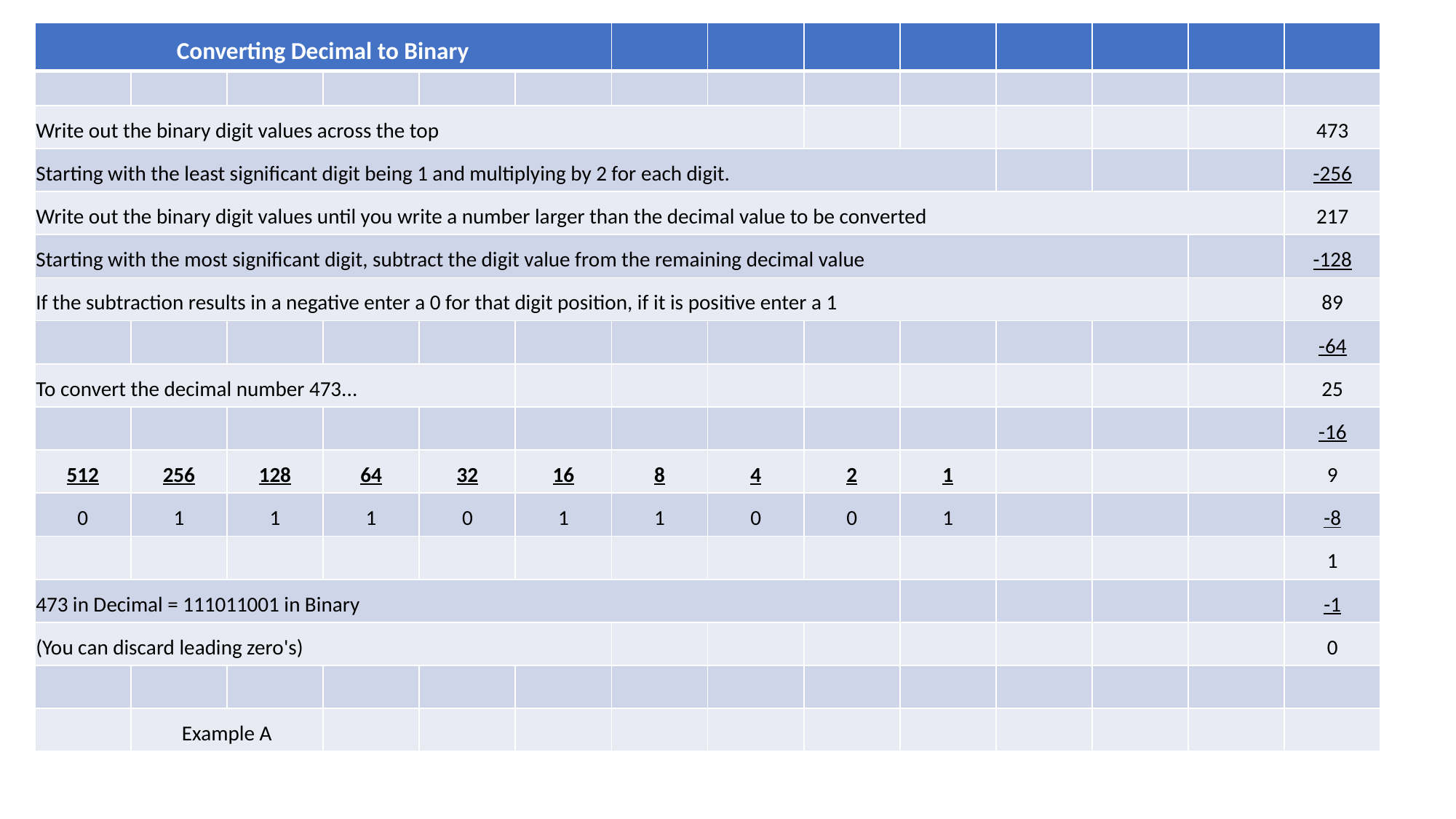

| Converting Decimal to Binary |  |  |  |  |  |  |  |  |  |  |  |  |  |
| --- | --- | --- | --- | --- | --- | --- | --- | --- | --- | --- | --- | --- | --- |
|  |  |  |  |  |  |  |  |  |  |  |  |  |  |
| Write out the binary digit values across the top |  |  |  |  |  |  |  |  |  |  |  |  | 473 |
| Starting with the least significant digit being 1 and multiplying by 2 for each digit. |  |  |  |  |  |  |  |  |  |  |  |  | -256 |
| Write out the binary digit values until you write a number larger than the decimal value to be converted |  |  |  |  |  |  |  |  |  |  |  |  | 217 |
| Starting with the most significant digit, subtract the digit value from the remaining decimal value |  |  |  |  |  |  |  |  |  |  |  |  | -128 |
| If the subtraction results in a negative enter a 0 for that digit position, if it is positive enter a 1 |  |  |  |  |  |  |  |  |  |  |  |  | 89 |
|  |  |  |  |  |  |  |  |  |  |  |  |  | -64 |
| To convert the decimal number 473... |  |  |  |  |  |  |  |  |  |  |  |  | 25 |
|  |  |  |  |  |  |  |  |  |  |  |  |  | -16 |
| 512 | 256 | 128 | 64 | 32 | 16 | 8 | 4 | 2 | 1 |  |  |  | 9 |
| 0 | 1 | 1 | 1 | 0 | 1 | 1 | 0 | 0 | 1 |  |  |  | -8 |
|  |  |  |  |  |  |  |  |  |  |  |  |  | 1 |
| 473 in Decimal = 111011001 in Binary |  |  |  |  |  |  |  |  |  |  |  |  | -1 |
| (You can discard leading zero's) |  |  |  |  |  |  |  |  |  |  |  |  | 0 |
|  |  |  |  |  |  |  |  |  |  |  |  |  |  |
|  | Example A |  |  |  |  |  |  |  |  |  |  |  |  |